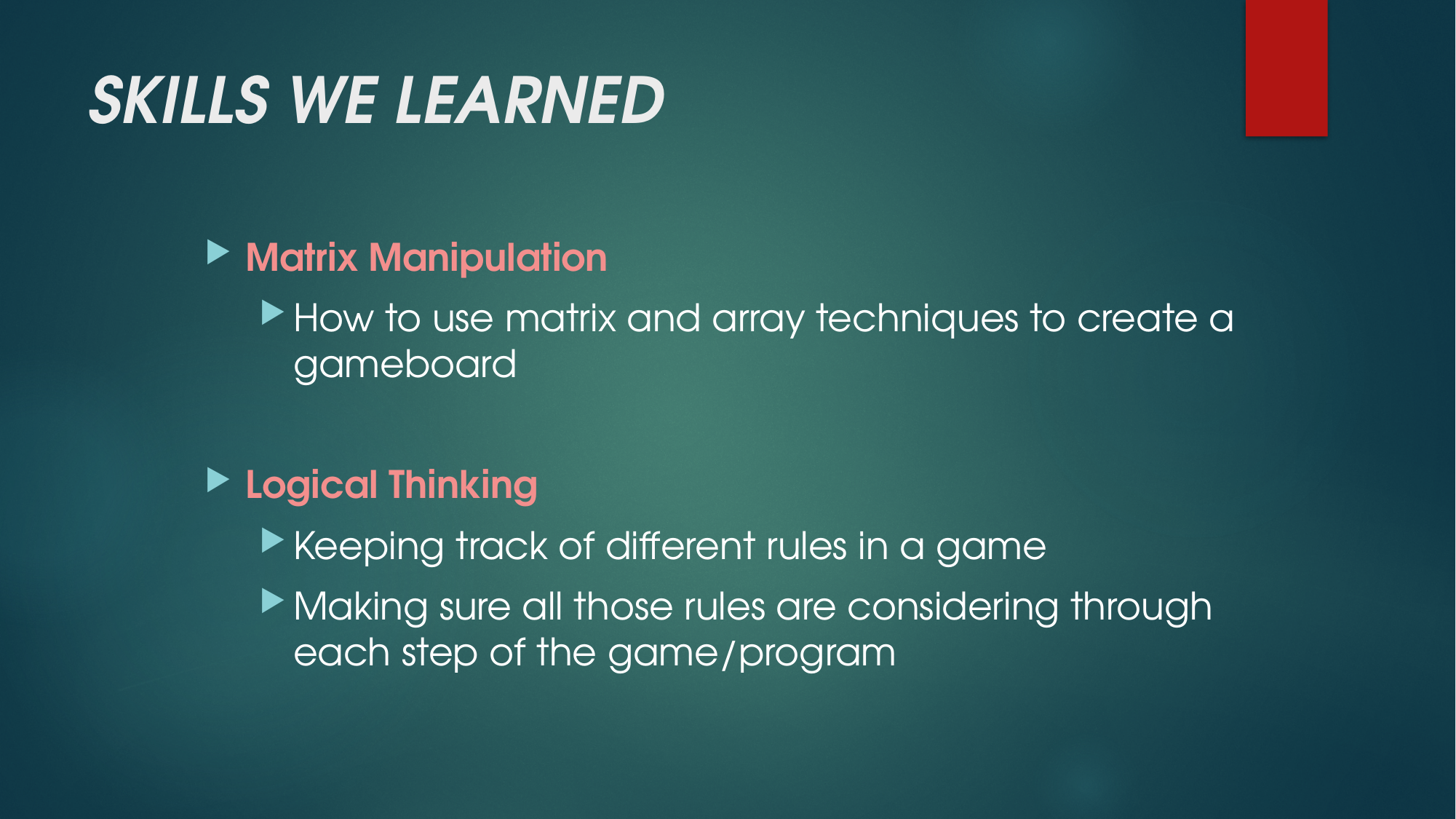

# SKILLS WE LEARNED

Matrix Manipulation
How to use matrix and array techniques to create a gameboard

Logical Thinking
Keeping track of different rules in a game
Making sure all those rules are considering through each step of the game/program